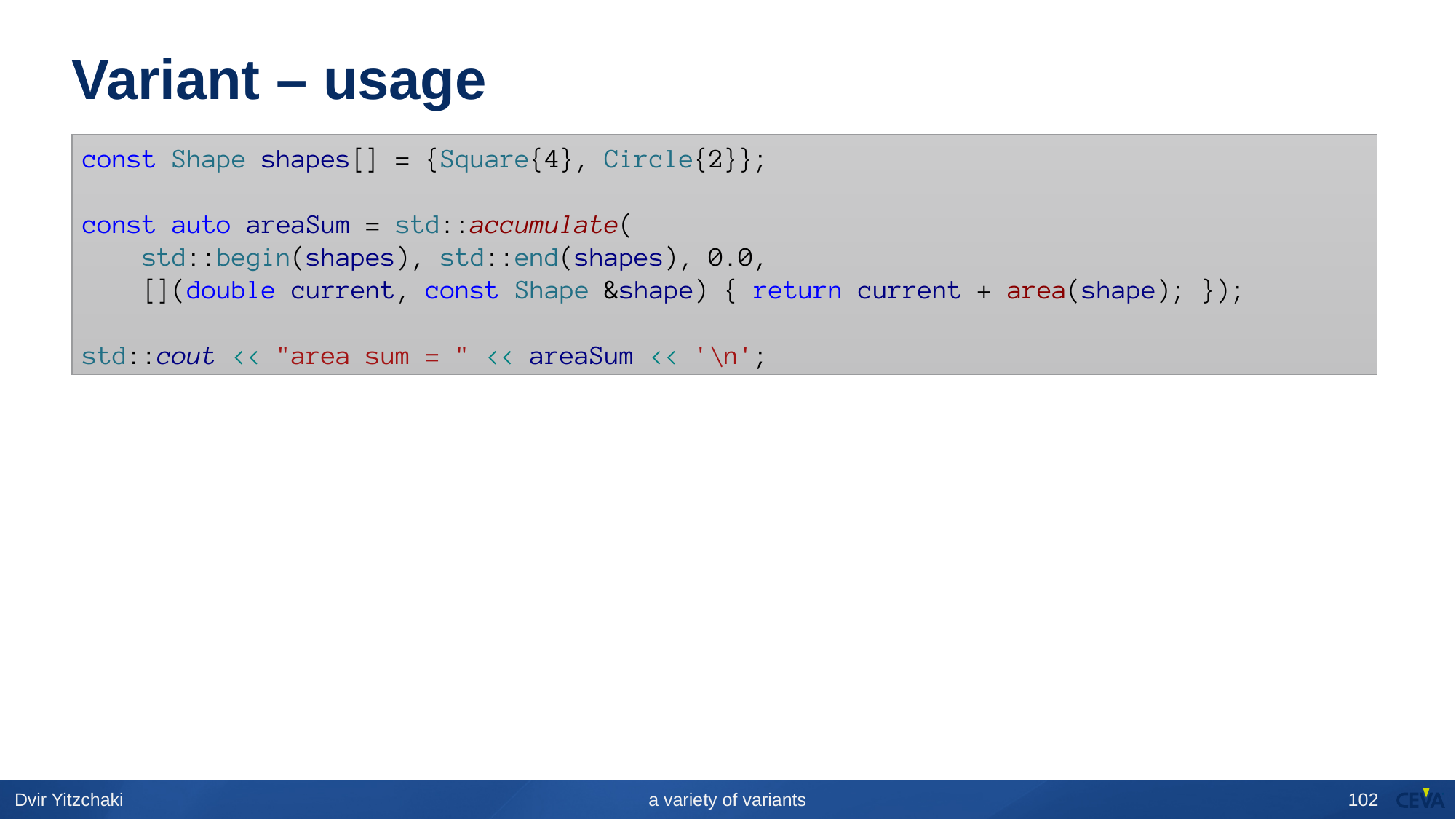

# Variant – usage
const Shape shapes[] = {Square{4}, Circle{2}};
const auto areaSum = std::accumulate(
    std::begin(shapes), std::end(shapes), 0.0,
    [](double current, const Shape &shape) { return current + area(shape); });
std::cout << "area sum = " << areaSum << '\n';